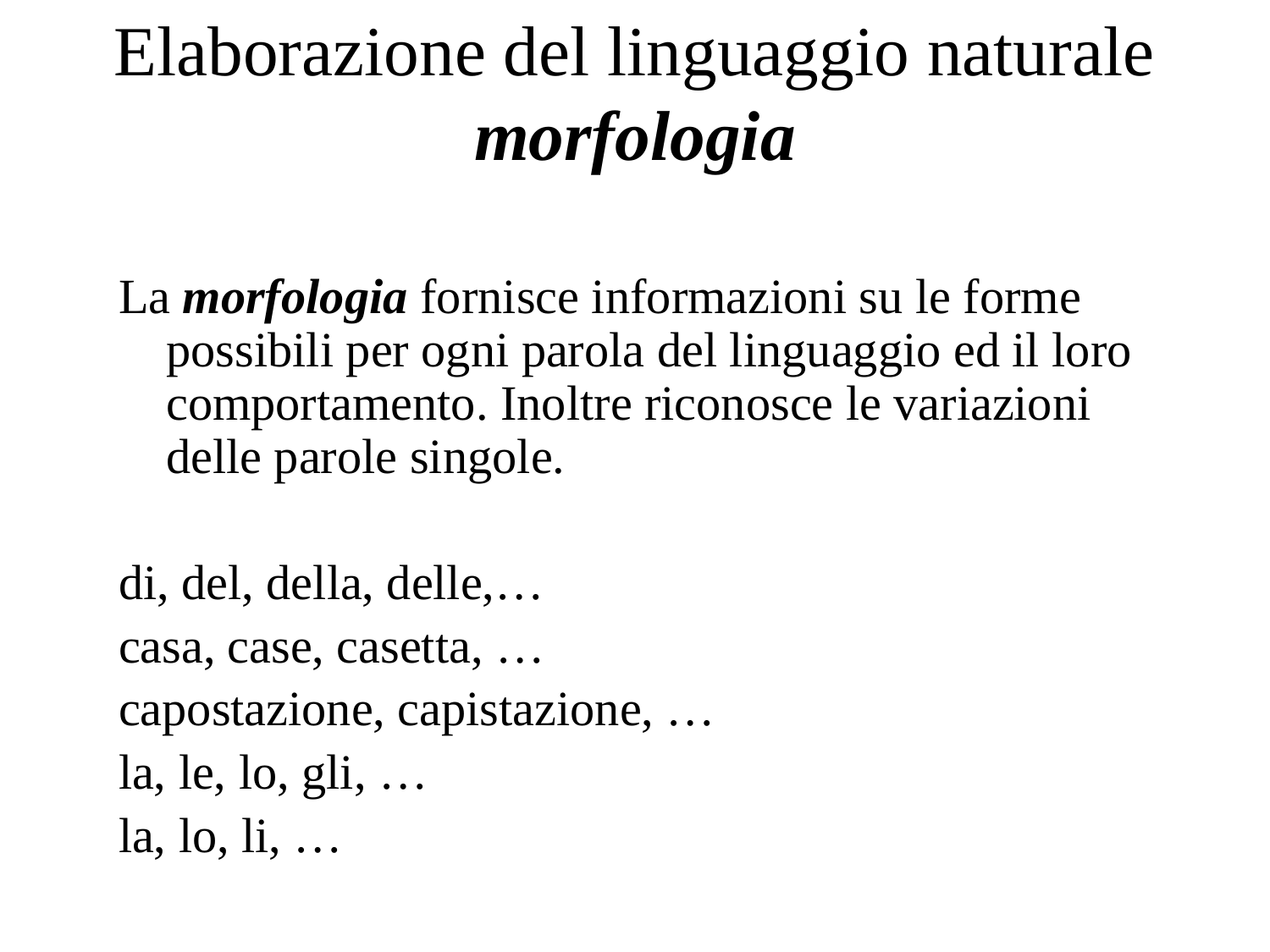

# Elaborazione del linguaggio naturale morfologia
La morfologia fornisce informazioni su le forme possibili per ogni parola del linguaggio ed il loro comportamento. Inoltre riconosce le variazioni delle parole singole.

di, del, della, delle,…
casa, case, casetta, …
capostazione, capistazione, …
la, le, lo, gli, …
la, lo, li, …